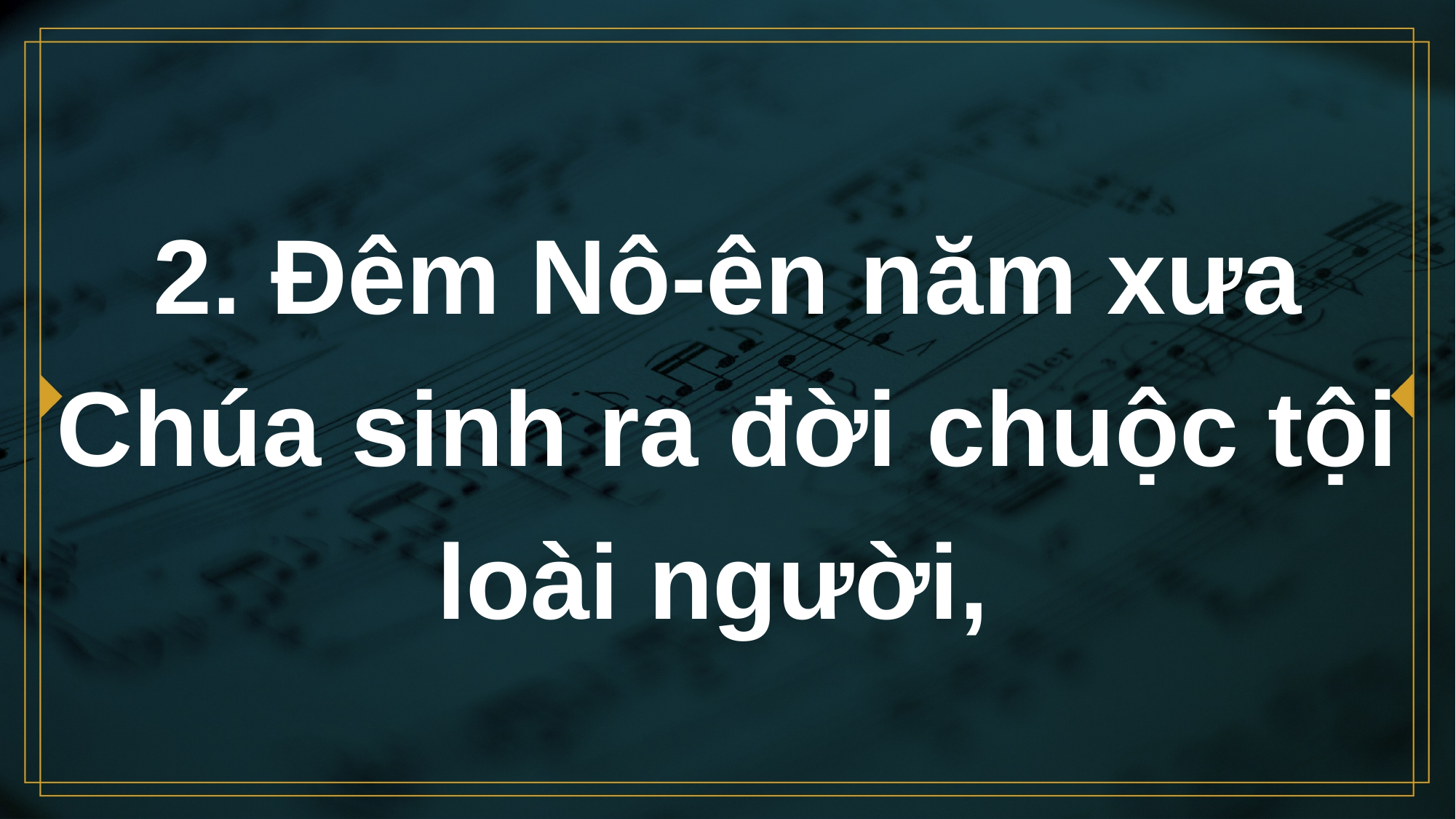

# 2. Đêm Nô-ên năm xưa Chúa sinh ra đời chuộc tội loài người,